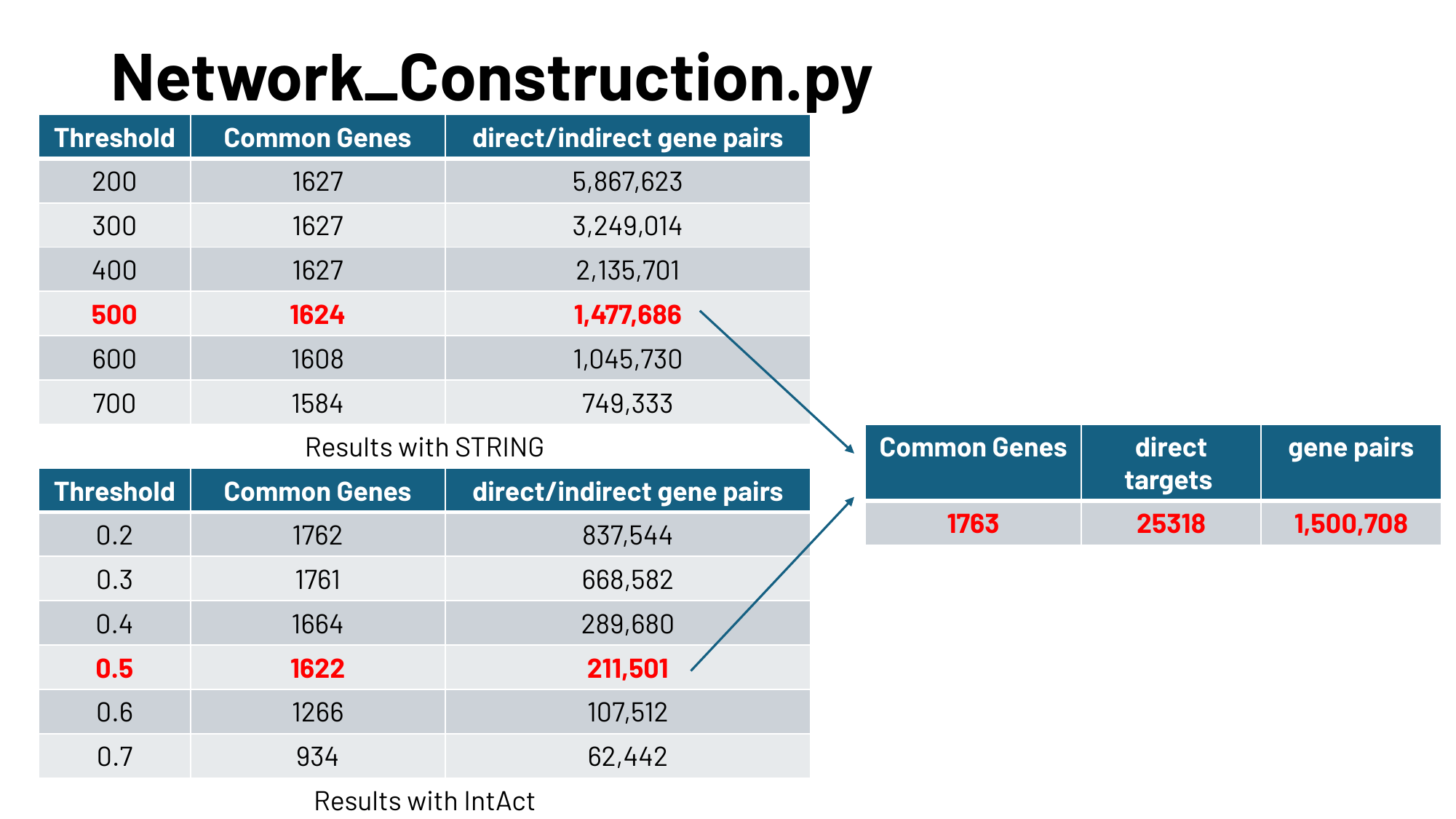

# Network_Construction.py
| Threshold | Common Genes | direct/indirect gene pairs |
| --- | --- | --- |
| 200 | 1627 | 5,867,623 |
| 300 | 1627 | 3,249,014 |
| 400 | 1627 | 2,135,701 |
| 500 | 1624 | 1,477,686 |
| 600 | 1608 | 1,045,730 |
| 700 | 1584 | 749,333 |
Results with STRING
| Common Genes | direct targets | gene pairs |
| --- | --- | --- |
| 1763 | 25318 | 1,500,708 |
| Threshold | Common Genes | direct/indirect gene pairs |
| --- | --- | --- |
| 0.2 | 1762 | 837,544 |
| 0.3 | 1761 | 668,582 |
| 0.4 | 1664 | 289,680 |
| 0.5 | 1622 | 211,501 |
| 0.6 | 1266 | 107,512 |
| 0.7 | 934 | 62,442 |
Results with IntAct